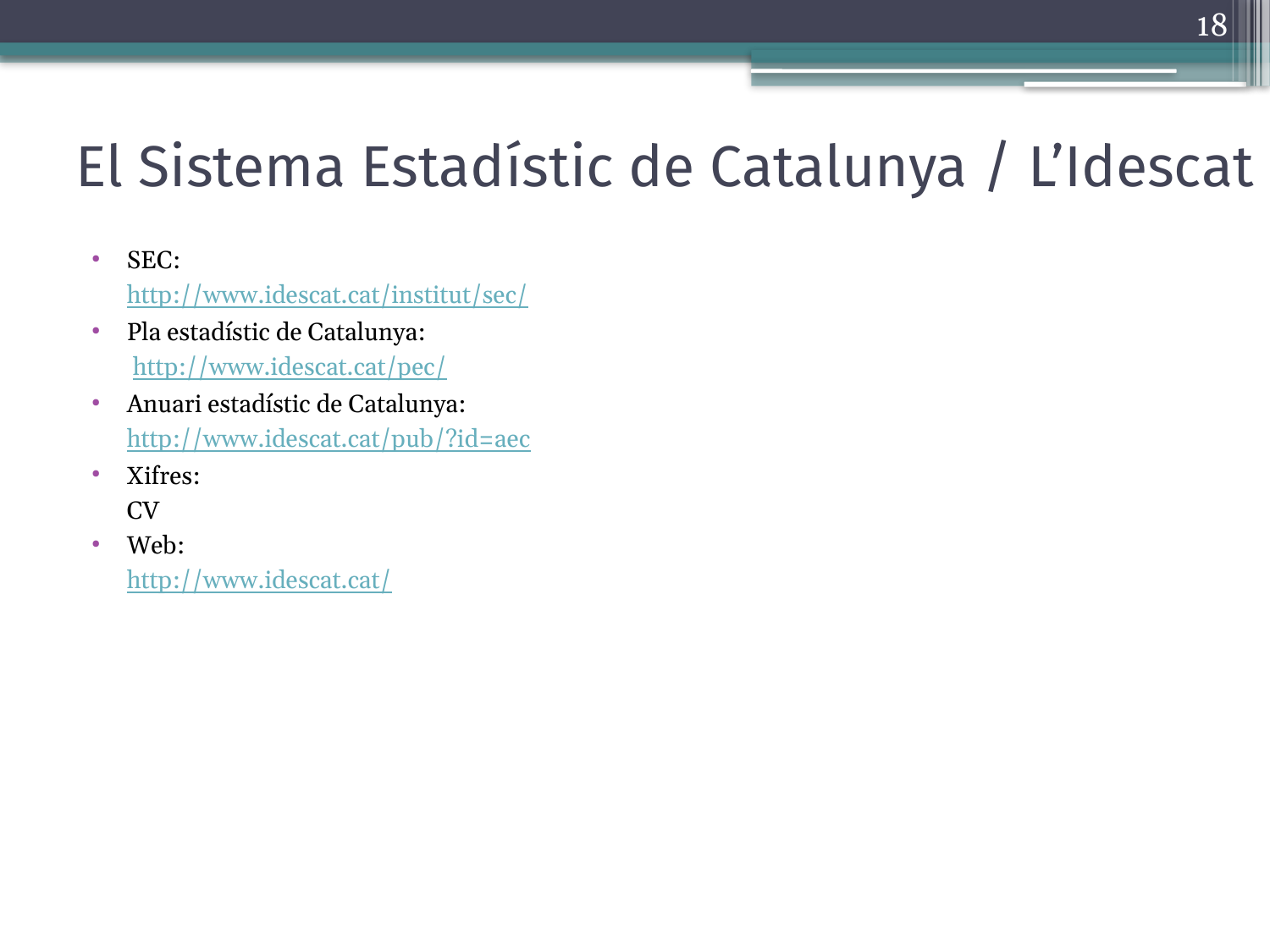

18
# El Sistema Estadístic de Catalunya / L’Idescat
SEC:
	http://www.idescat.cat/institut/sec/
Pla estadístic de Catalunya:
	 http://www.idescat.cat/pec/
Anuari estadístic de Catalunya:
	http://www.idescat.cat/pub/?id=aec
Xifres:
	CV
Web:
	http://www.idescat.cat/